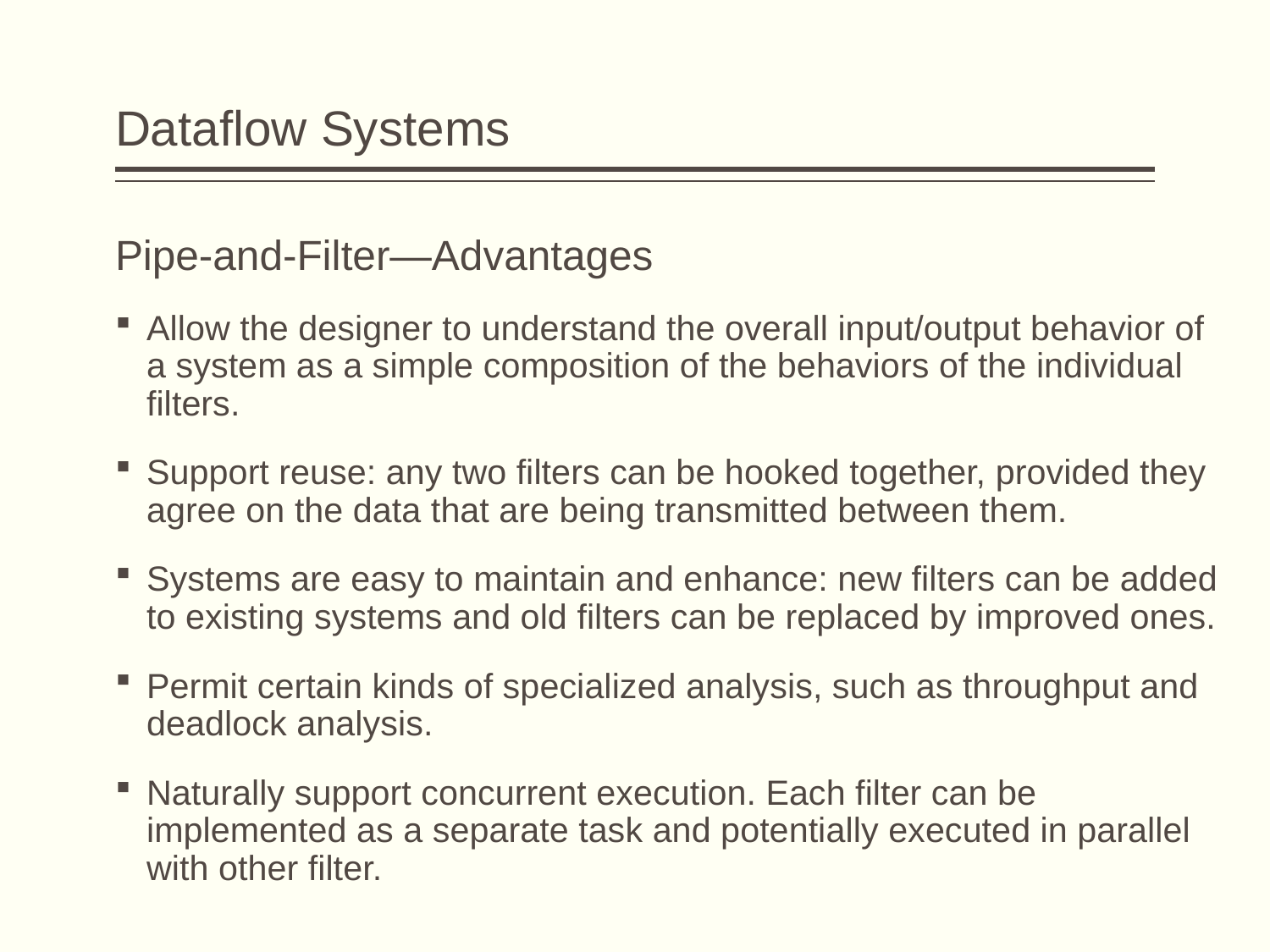

# Dataflow Systems
Pipe-and-Filter—Advantages
Allow the designer to understand the overall input/output behavior of a system as a simple composition of the behaviors of the individual filters.
Support reuse: any two filters can be hooked together, provided they agree on the data that are being transmitted between them.
Systems are easy to maintain and enhance: new filters can be added to existing systems and old filters can be replaced by improved ones.
Permit certain kinds of specialized analysis, such as throughput and deadlock analysis.
Naturally support concurrent execution. Each filter can be implemented as a separate task and potentially executed in parallel with other filter.